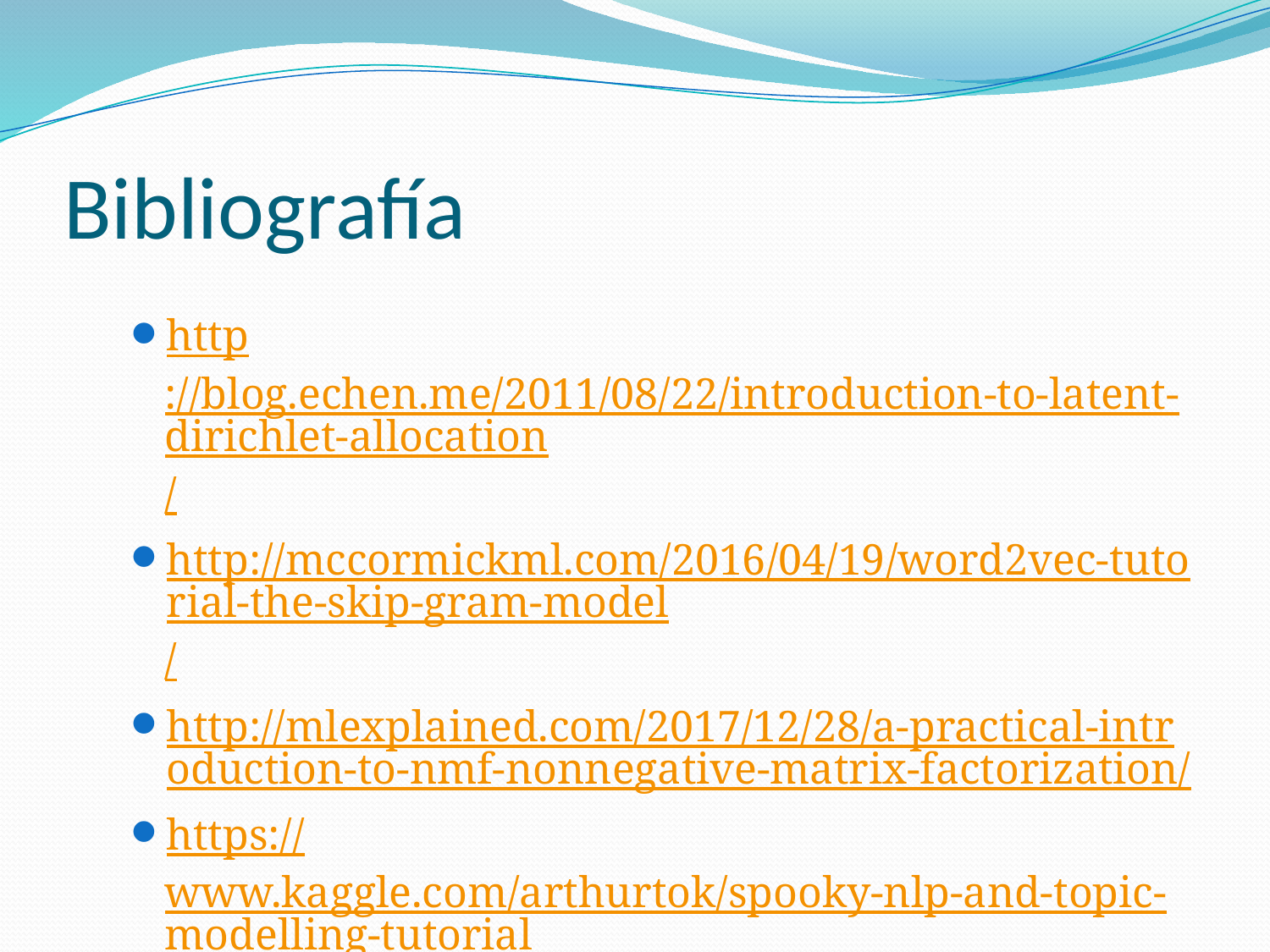

# Bibliografía

http://blog.echen.me/2011/08/22/introduction-to-latent-dirichlet-allocation/
http://mccormickml.com/2016/04/19/word2vec-tutorial-the-skip-gram-model/
http://mlexplained.com/2017/12/28/a-practical-introduction-to-nmf-nonnegative-matrix-factorization/
https://www.kaggle.com/arthurtok/spooky-nlp-and-topic-modelling-tutorial
https://www.kaggle.com/abhishek/approaching-almost-any-nlp-problem-on-kaggle
https://www.radimrehurek.com/gensim/